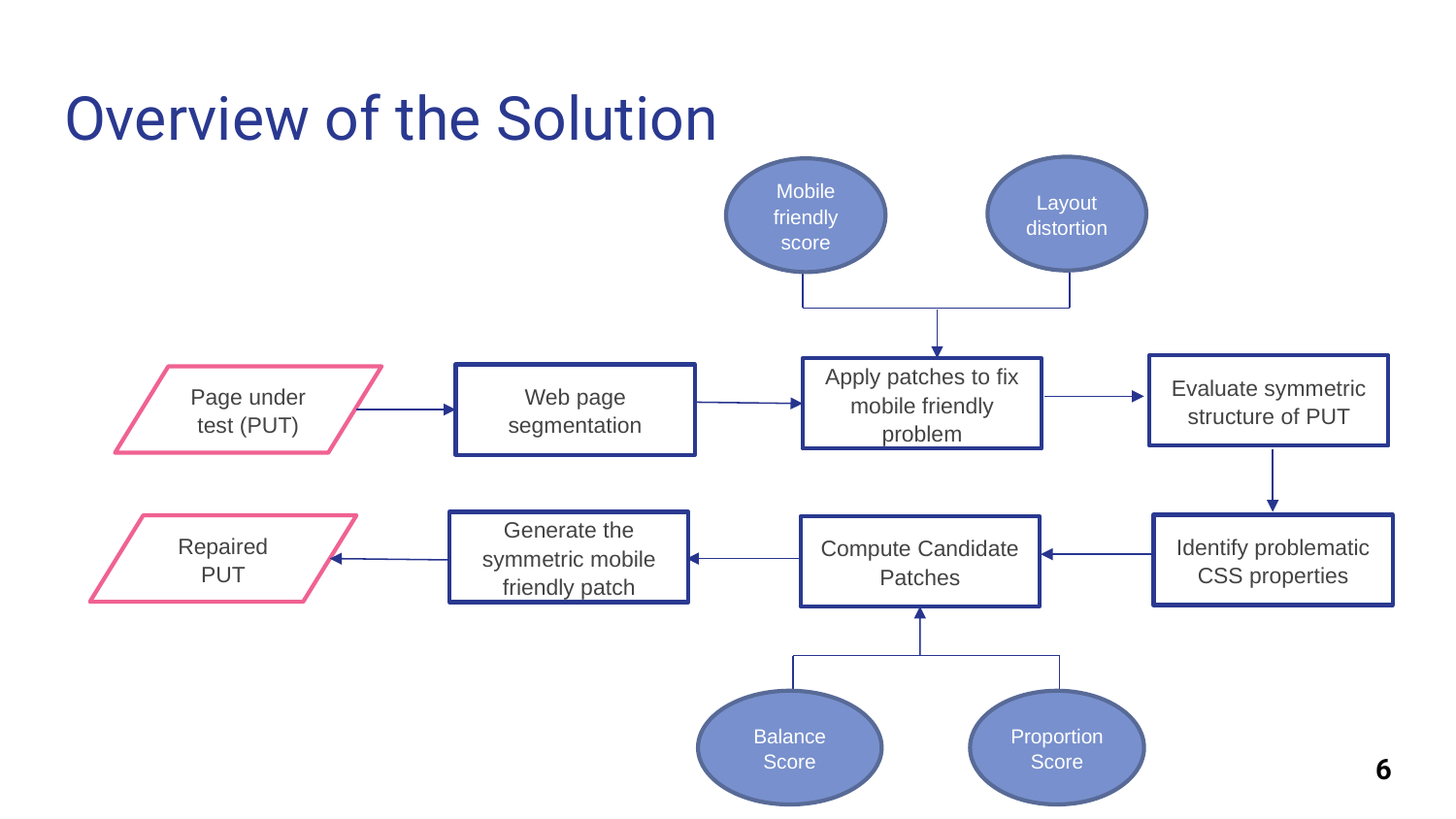

# Overview of the Solution
Layout distortion
Mobile friendly score
Evaluate symmetric structure of PUT
Apply patches to fix mobile friendly problem
Web page segmentation
Page under test (PUT)
Generate the symmetric mobile friendly patch
Identify problematic CSS properties
Repaired PUT
Compute Candidate Patches
Proportion Score
Balance Score
6